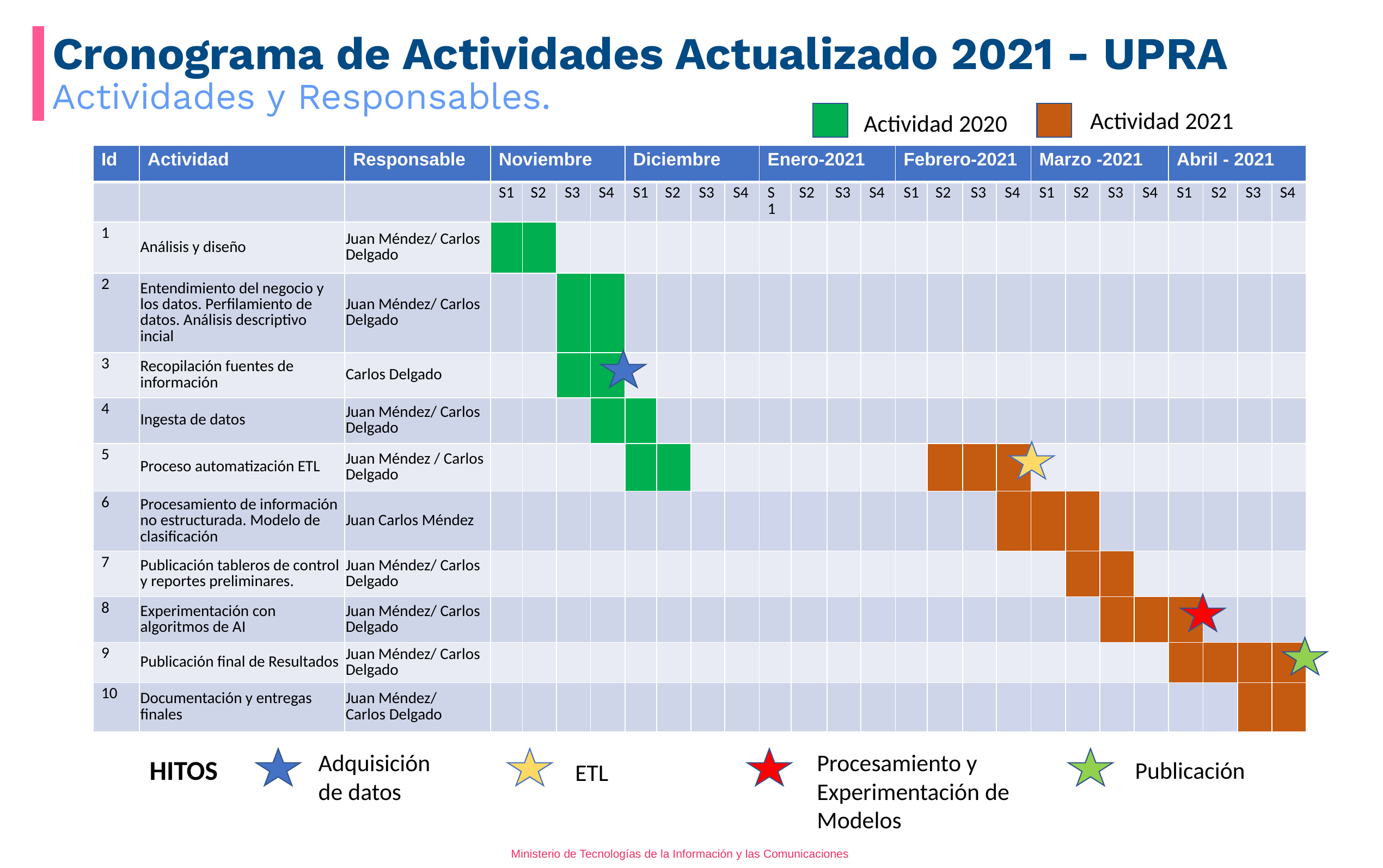

# Cronograma de Actividades Actualizado 2021 - UPRA
Actividades y Responsables.
Actividad 2021

Actividad 2020
| Id | Actividad | Responsable | Noviembre |  |  |  | Diciembre |  |  |  | Enero-2021 |  |  |  | Febrero-2021 |  |  |  | Marzo -2021 |  |  |  | Abril - 2021 |  |  |  |
| --- | --- | --- | --- | --- | --- | --- | --- | --- | --- | --- | --- | --- | --- | --- | --- | --- | --- | --- | --- | --- | --- | --- | --- | --- | --- | --- |
|  |  |  | S1 | S2 | S3 | S4 | S1 | S2 | S3 | S4 | S1 | S2 | S3 | S4 | S1 | S2 | S3 | S4 | S1 | S2 | S3 | S4 | S1 | S2 | S3 | S4 |
| 1 | Análisis y diseño | Juan Méndez/ Carlos Delgado |  |  |  |  |  |  |  |  |  |  |  |  |  |  |  |  |  |  |  |  |  |  |  |  |
| 2 | Entendimiento del negocio y los datos. Perfilamiento de datos. Análisis descriptivo incial | Juan Méndez/ Carlos Delgado |  |  |  |  |  |  |  |  |  |  |  |  |  |  |  |  |  |  |  |  |  |  |  |  |
| 3 | Recopilación fuentes de información | Carlos Delgado |  |  |  |  |  |  |  |  |  |  |  |  |  |  |  |  |  |  |  |  |  |  |  |  |
| 4 | Ingesta de datos | Juan Méndez/ Carlos Delgado |  |  |  |  |  |  |  |  |  |  |  |  |  |  |  |  |  |  |  |  |  |  |  |  |
| 5 | Proceso automatización ETL | Juan Méndez / Carlos Delgado |  |  |  |  |  |  |  |  |  |  |  |  |  |  |  |  |  |  |  |  |  |  |  |  |
| 6 | Procesamiento de información no estructurada. Modelo de clasificación | Juan Carlos Méndez |  |  |  |  |  |  |  |  |  |  |  |  |  |  |  |  |  |  |  |  |  |  |  |  |
| 7 | Publicación tableros de control y reportes preliminares. | Juan Méndez/ Carlos Delgado |  |  |  |  |  |  |  |  |  |  |  |  |  |  |  |  |  |  |  |  |  |  |  |  |
| 8 | Experimentación con algoritmos de AI | Juan Méndez/ Carlos Delgado |  |  |  |  |  |  |  |  |  |  |  |  |  |  |  |  |  |  |  |  |  |  |  |  |
| 9 | Publicación final de Resultados | Juan Méndez/ Carlos Delgado |  |  |  |  |  |  |  |  |  |  |  |  |  |  |  |  |  |  |  |  |  |  |  |  |
| 10 | Documentación y entregas finales | Juan Méndez/ Carlos Delgado |  |  |  |  |  |  |  |  |  |  |  |  |  |  |  |  |  |  |  |  |  |  |  |  |

Procesamiento y Experimentación de Modelos
Adquisición de datos

HITOS
Publicación
ETL